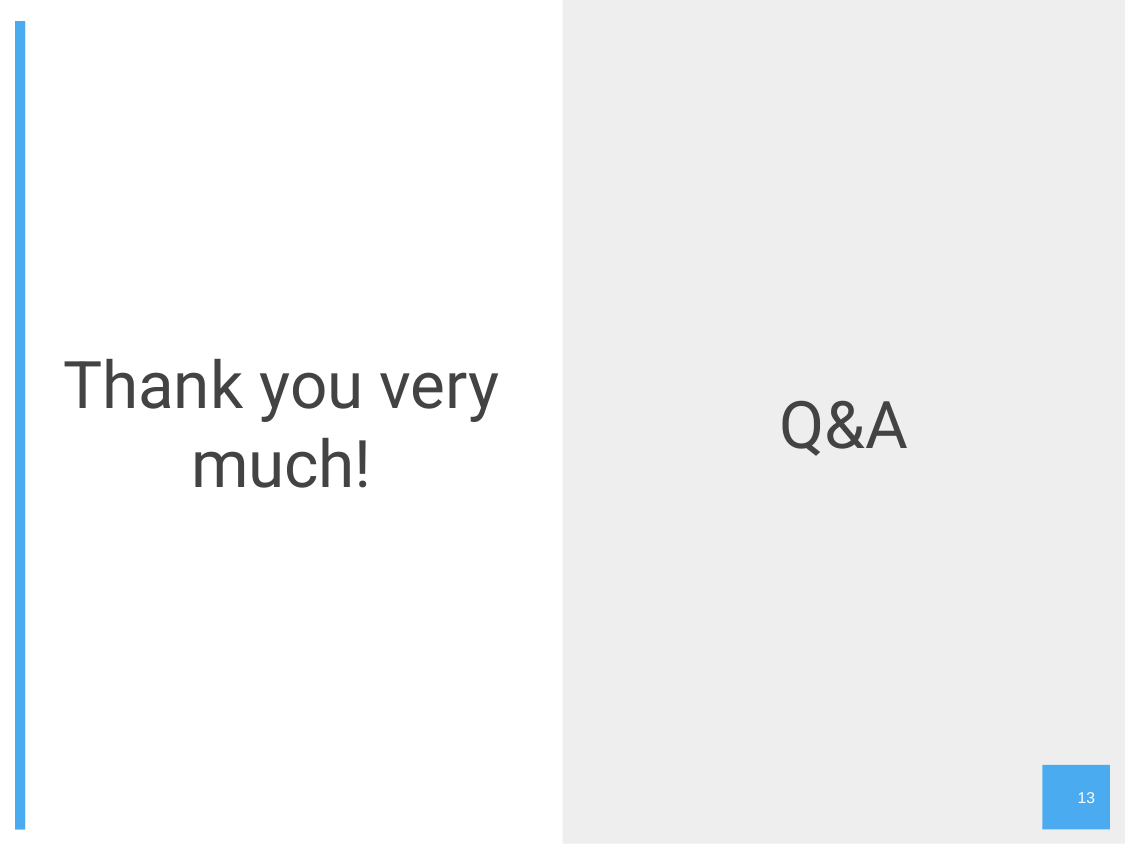

# Thank you very much!
Q&A
jingga.app
info@jingga.app
+49 123 / 4567890
13